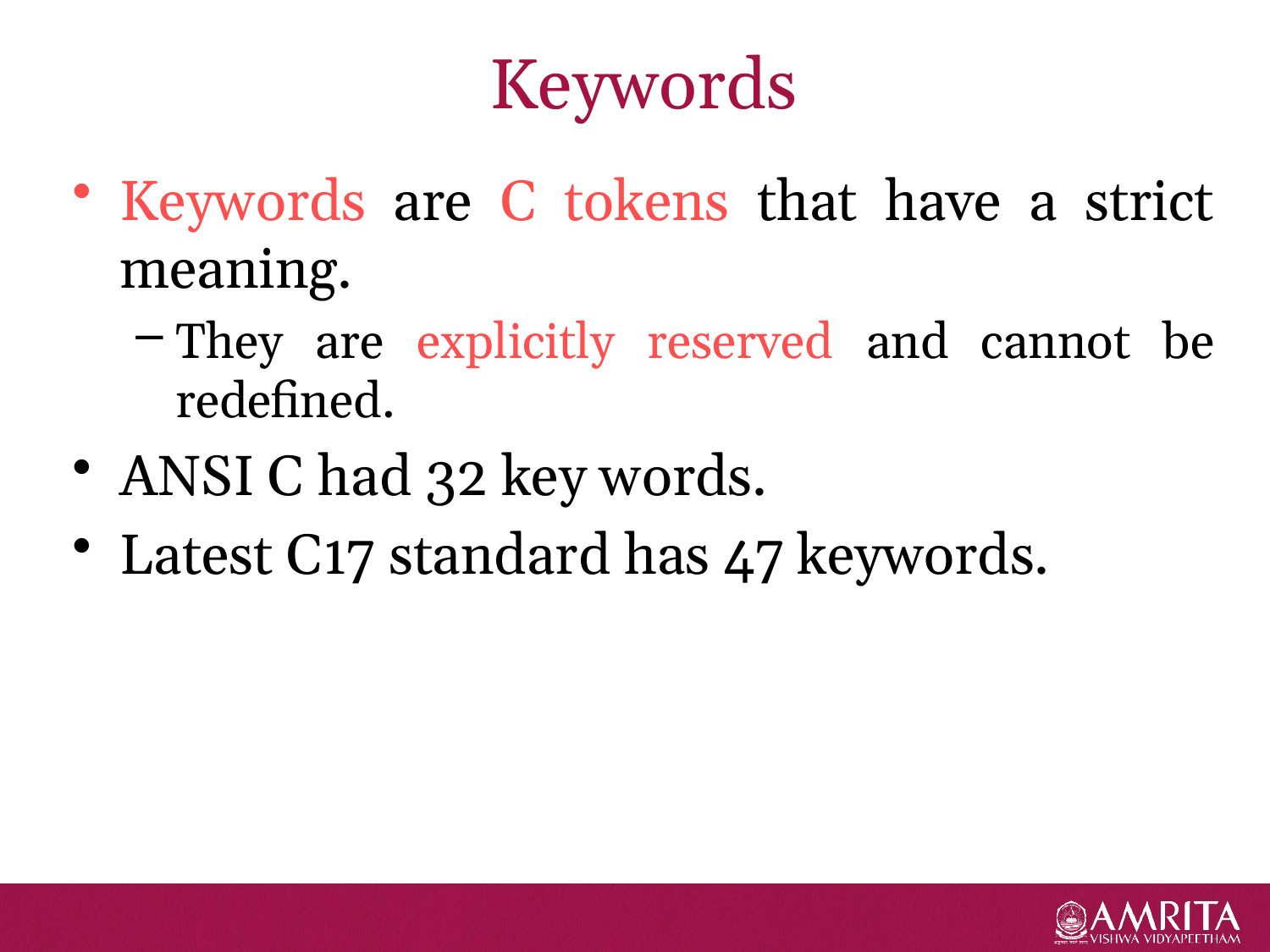

# Keywords
Keywords are C tokens that have a strict meaning.
They are explicitly reserved and cannot be redefined.
ANSI C had 32 key words.
Latest C17 standard has 47 keywords.